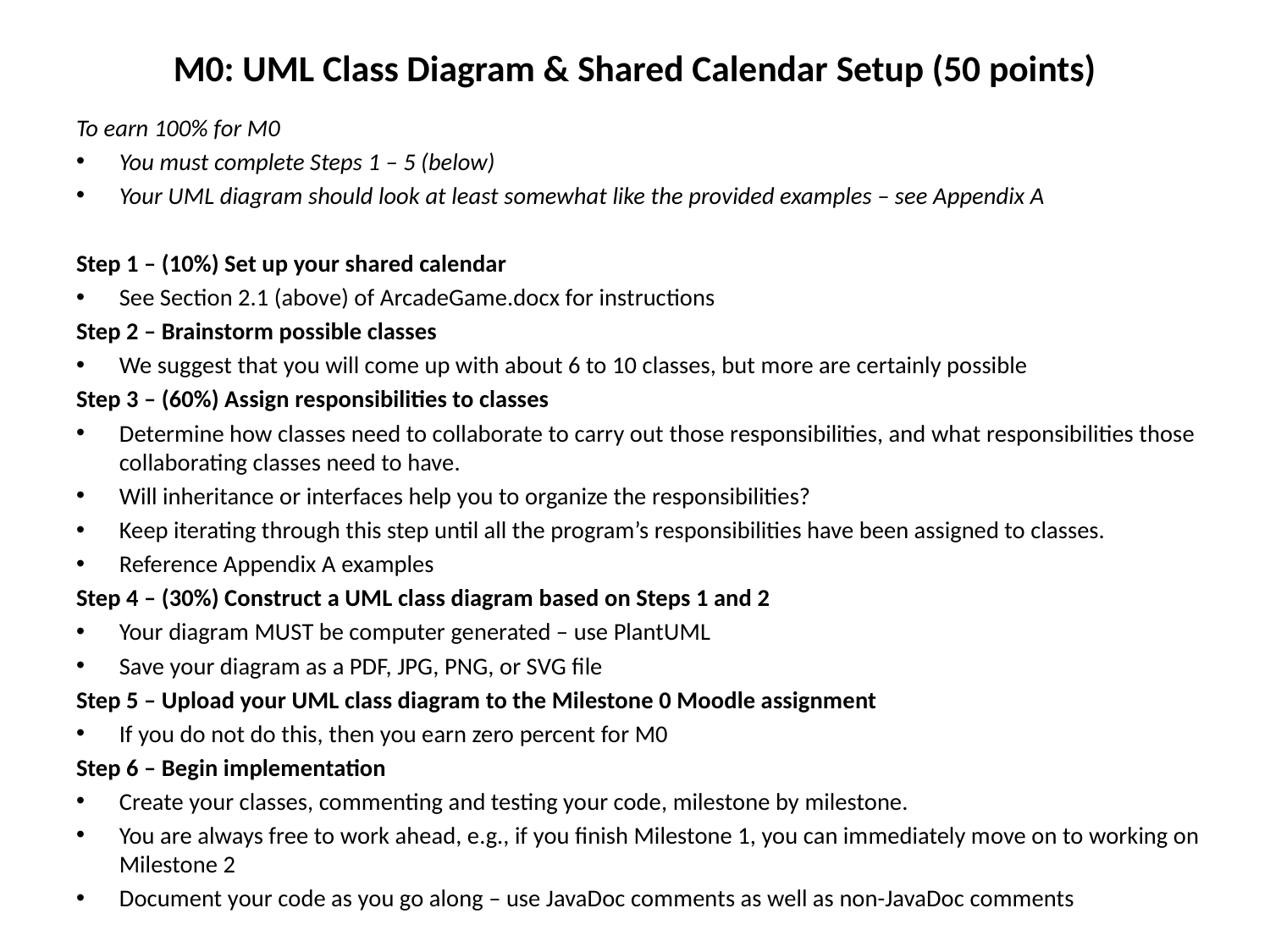

# M0: UML Class Diagram & Shared Calendar Setup (50 points)
To earn 100% for M0
You must complete Steps 1 – 5 (below)
Your UML diagram should look at least somewhat like the provided examples – see Appendix A

Step 1 – (10%) Set up your shared calendar
See Section 2.1 (above) of ArcadeGame.docx for instructions
Step 2 – Brainstorm possible classes
We suggest that you will come up with about 6 to 10 classes, but more are certainly possible
Step 3 – (60%) Assign responsibilities to classes
Determine how classes need to collaborate to carry out those responsibilities, and what responsibilities those collaborating classes need to have.
Will inheritance or interfaces help you to organize the responsibilities?
Keep iterating through this step until all the program’s responsibilities have been assigned to classes.
Reference Appendix A examples
Step 4 – (30%) Construct a UML class diagram based on Steps 1 and 2
Your diagram MUST be computer generated – use PlantUML
Save your diagram as a PDF, JPG, PNG, or SVG file
Step 5 – Upload your UML class diagram to the Milestone 0 Moodle assignment
If you do not do this, then you earn zero percent for M0
Step 6 – Begin implementation
Create your classes, commenting and testing your code, milestone by milestone.
You are always free to work ahead, e.g., if you finish Milestone 1, you can immediately move on to working on Milestone 2
Document your code as you go along – use JavaDoc comments as well as non-JavaDoc comments